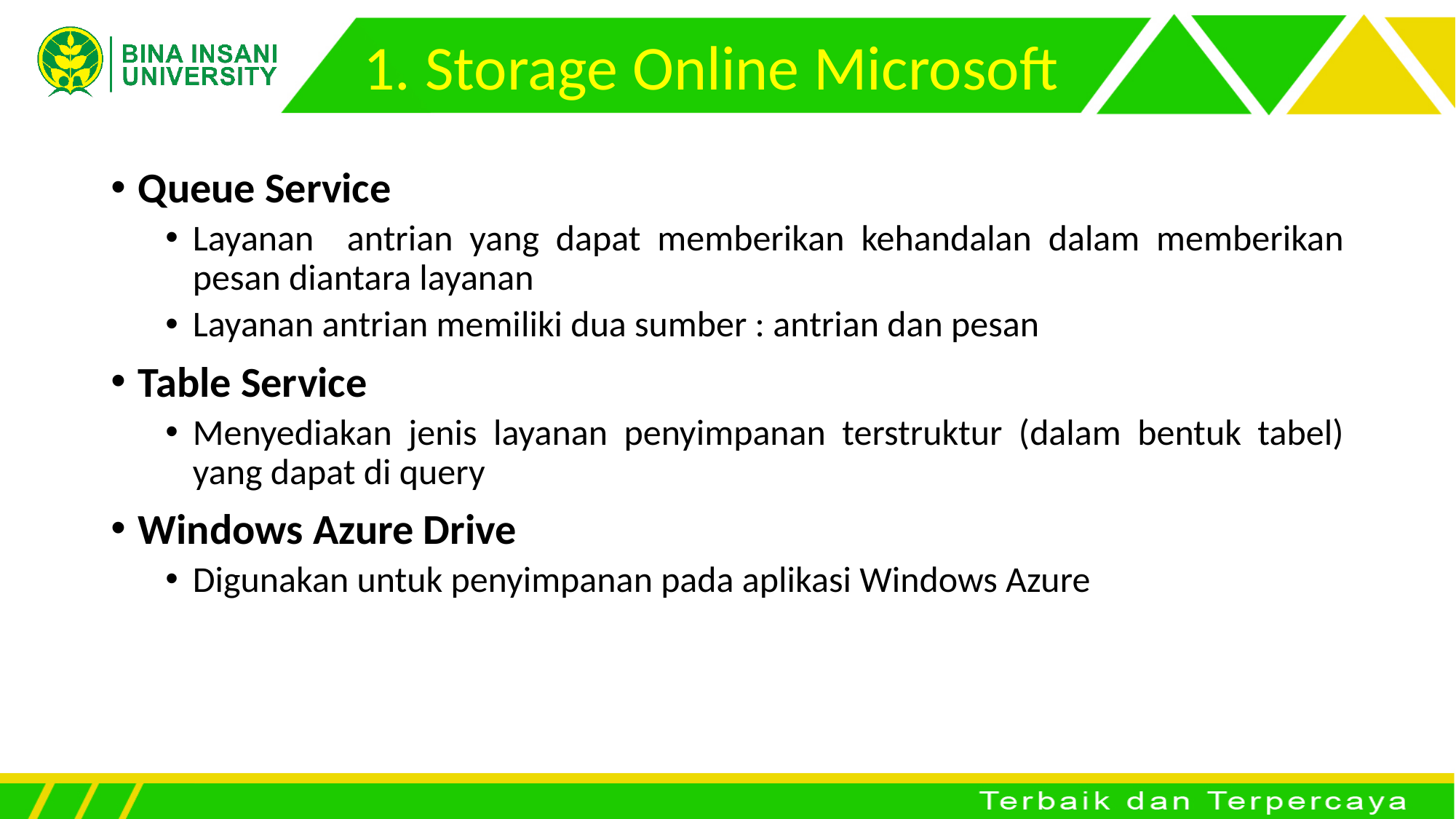

# 1. Storage Online Microsoft
Queue Service
Layanan  antrian yang dapat memberikan kehandalan dalam memberikan pesan diantara layanan
Layanan antrian memiliki dua sumber : antrian dan pesan
Table Service
Menyediakan jenis layanan penyimpanan terstruktur (dalam bentuk tabel) yang dapat di query
Windows Azure Drive
Digunakan untuk penyimpanan pada aplikasi Windows Azure